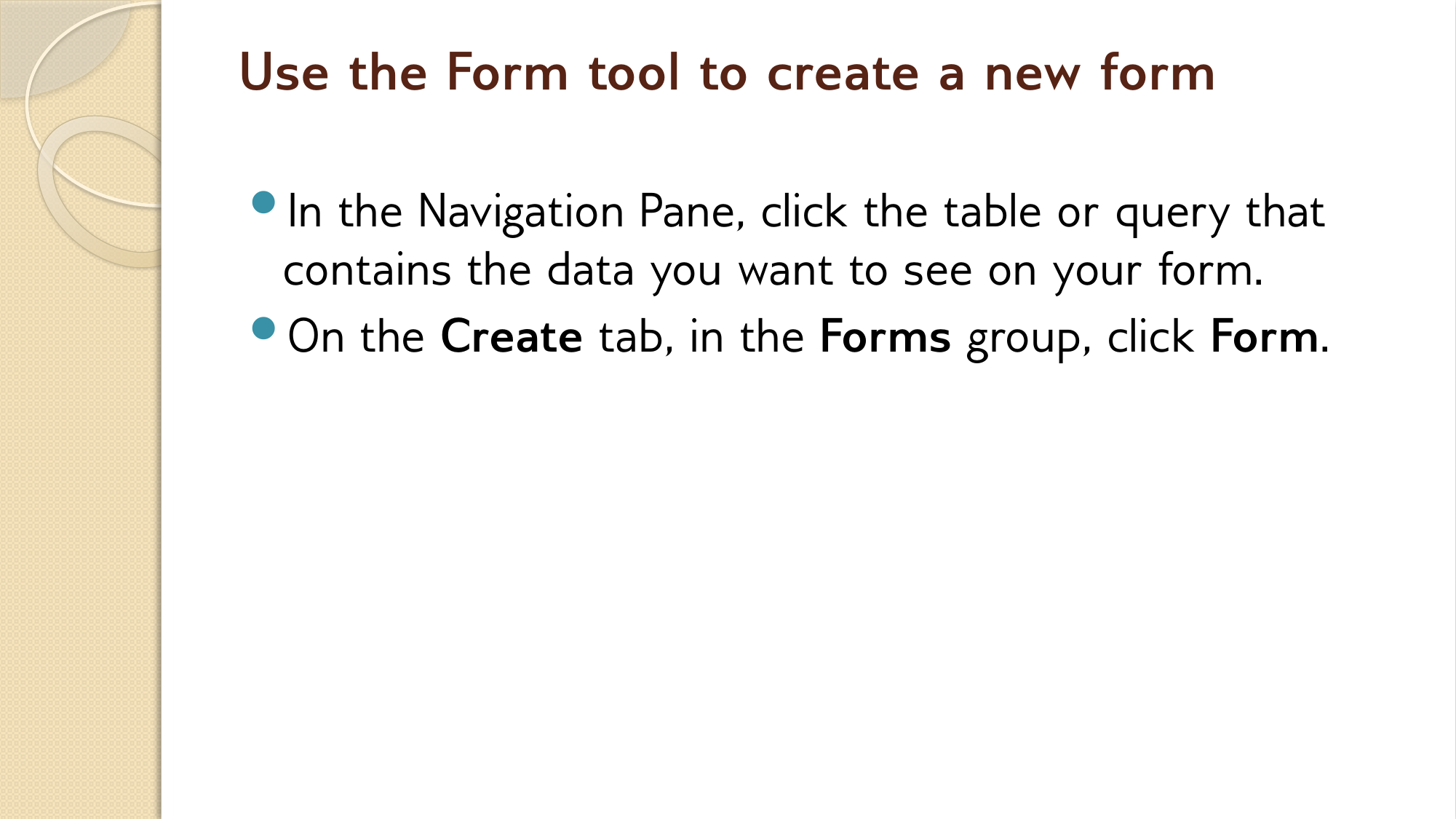

# Use the Form tool to create a new form
In the Navigation Pane, click the table or query that contains the data you want to see on your form.
On the Create tab, in the Forms group, click Form.